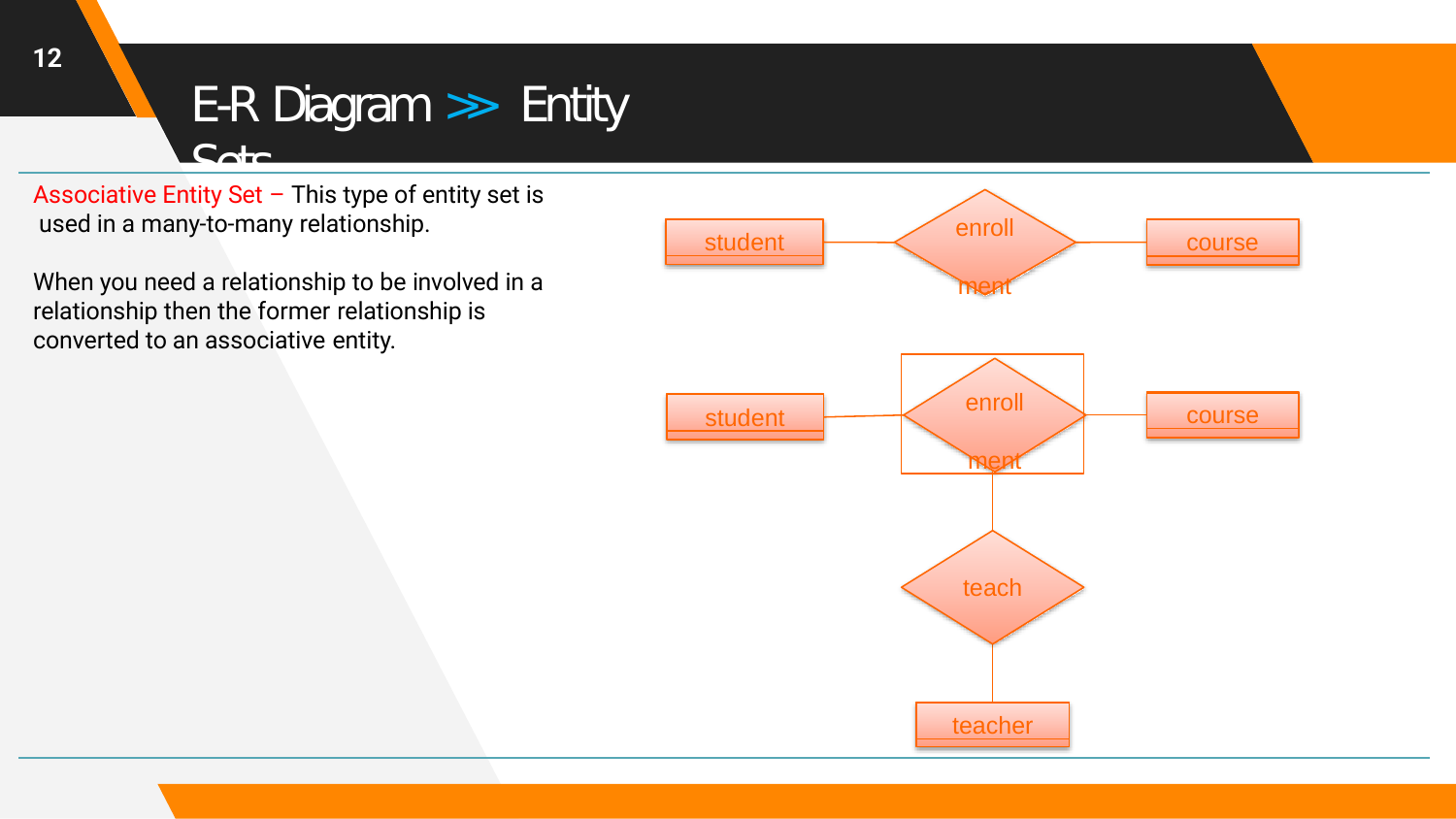

12
# E-R Diagram >> Entity Sets

Associative Entity Set – This type of entity set is  used in a many-to-many relationship.

enroll  ment

student
course

When you need a relationship to be involved in a  relationship then the former relationship is  converted to an associative entity.

enroll  ment

student
course

teach
teacher